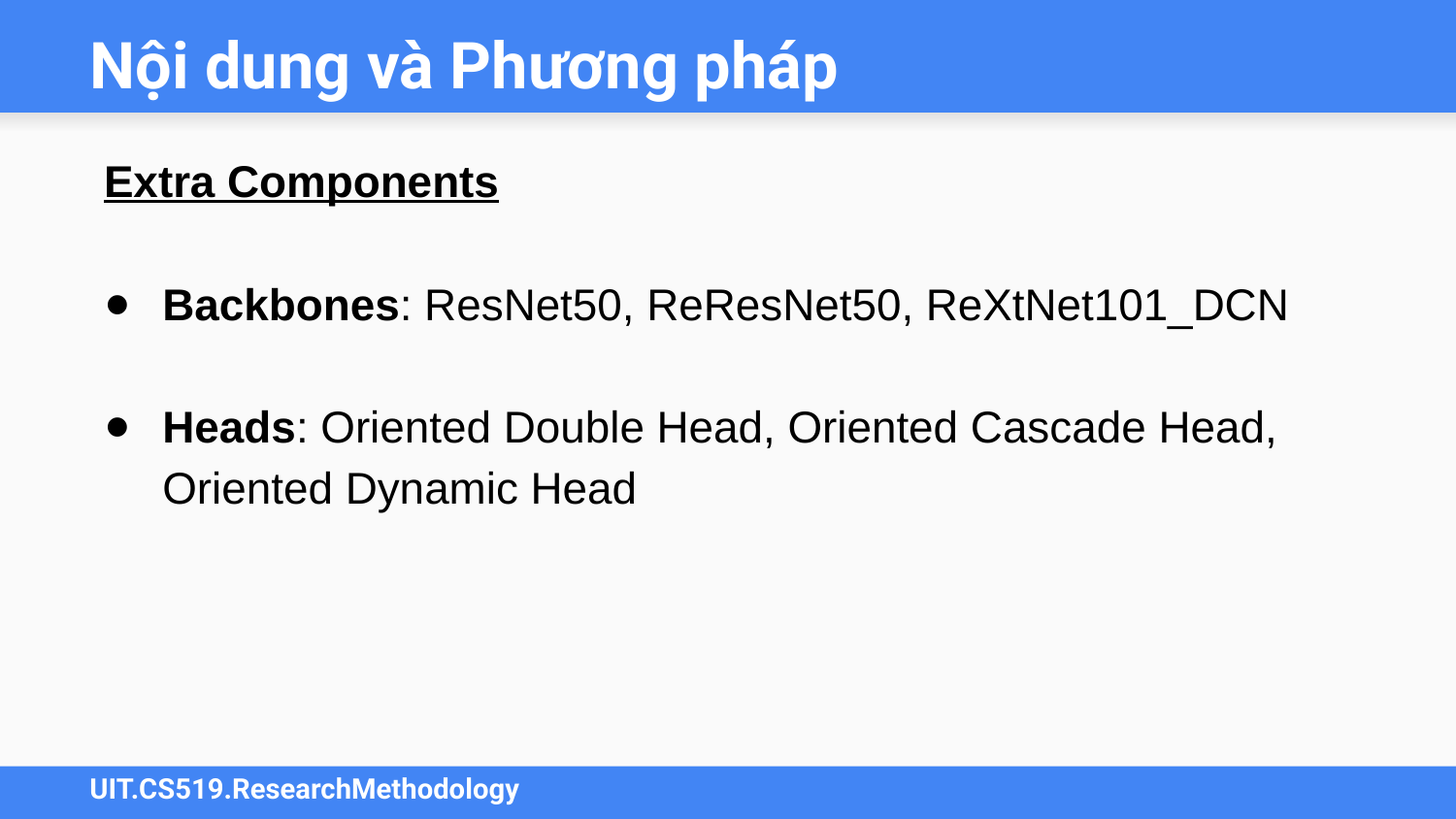

# Nội dung và Phương pháp
Extra Components

Backbones: ResNet50, ReResNet50, ReXtNet101_DCN

Heads: Oriented Double Head, Oriented Cascade Head, Oriented Dynamic Head